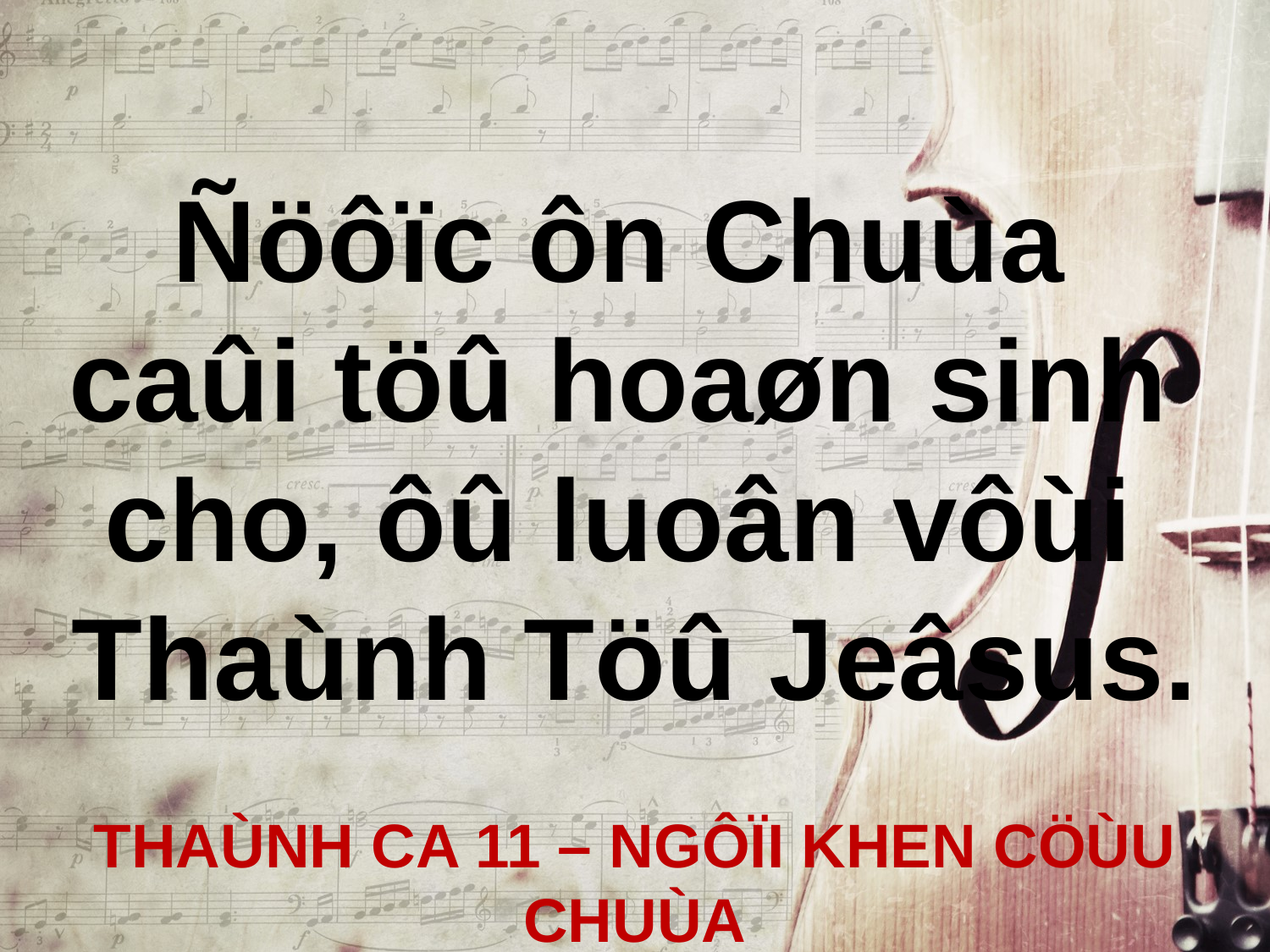

Ñöôïc ôn Chuùa
caûi töû hoaøn sinh
cho, ôû luoân vôùi
Thaùnh Töû Jeâsus.
THAÙNH CA 11 – NGÔÏI KHEN CÖÙU CHUÙA